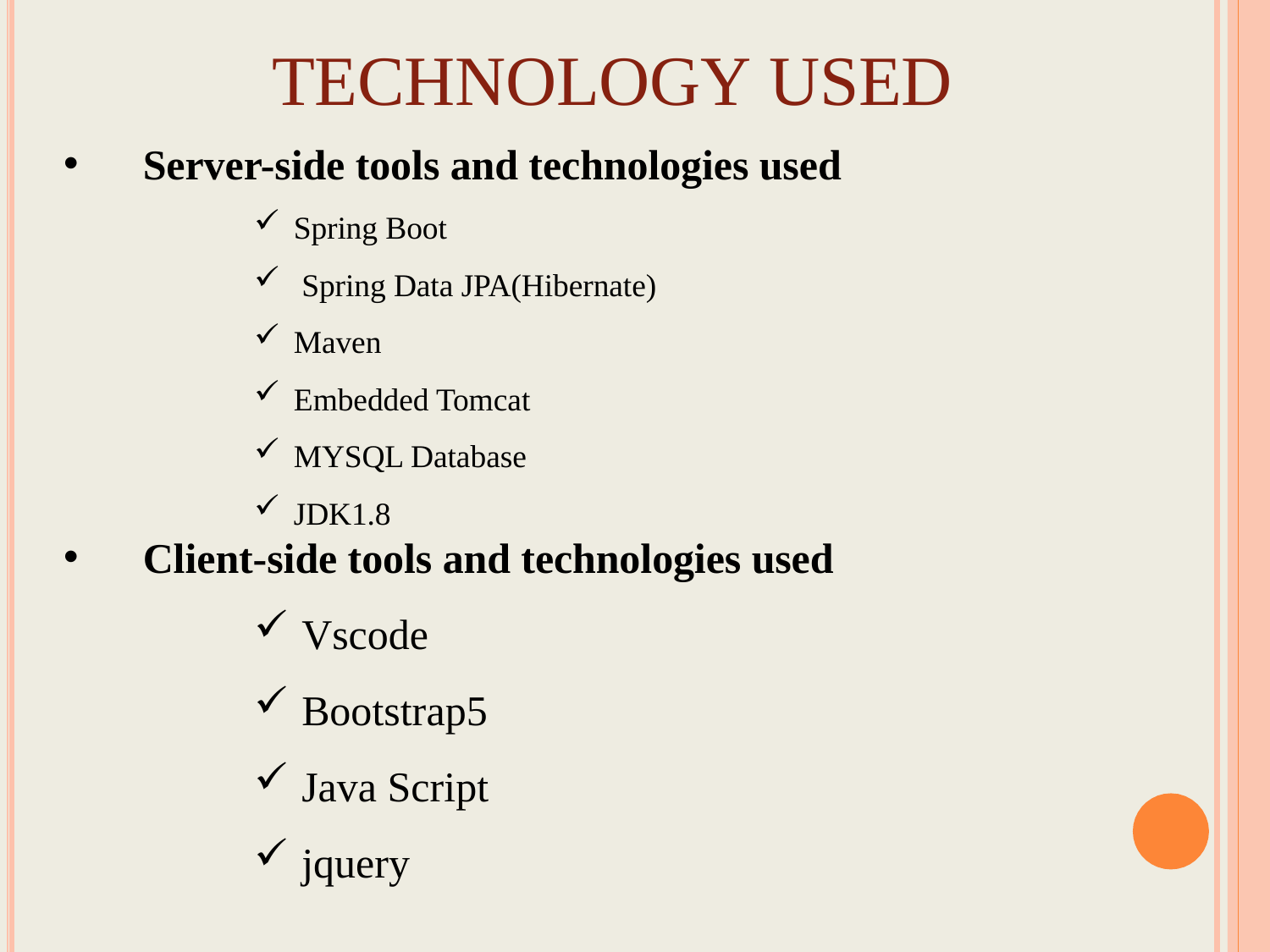

# TECHNOLOGY USED
Server-side tools and technologies used
Spring Boot
 Spring Data JPA(Hibernate)
Maven
Embedded Tomcat
MYSQL Database
JDK1.8
Client-side tools and technologies used
Vscode
Bootstrap5
Java Script
jquery